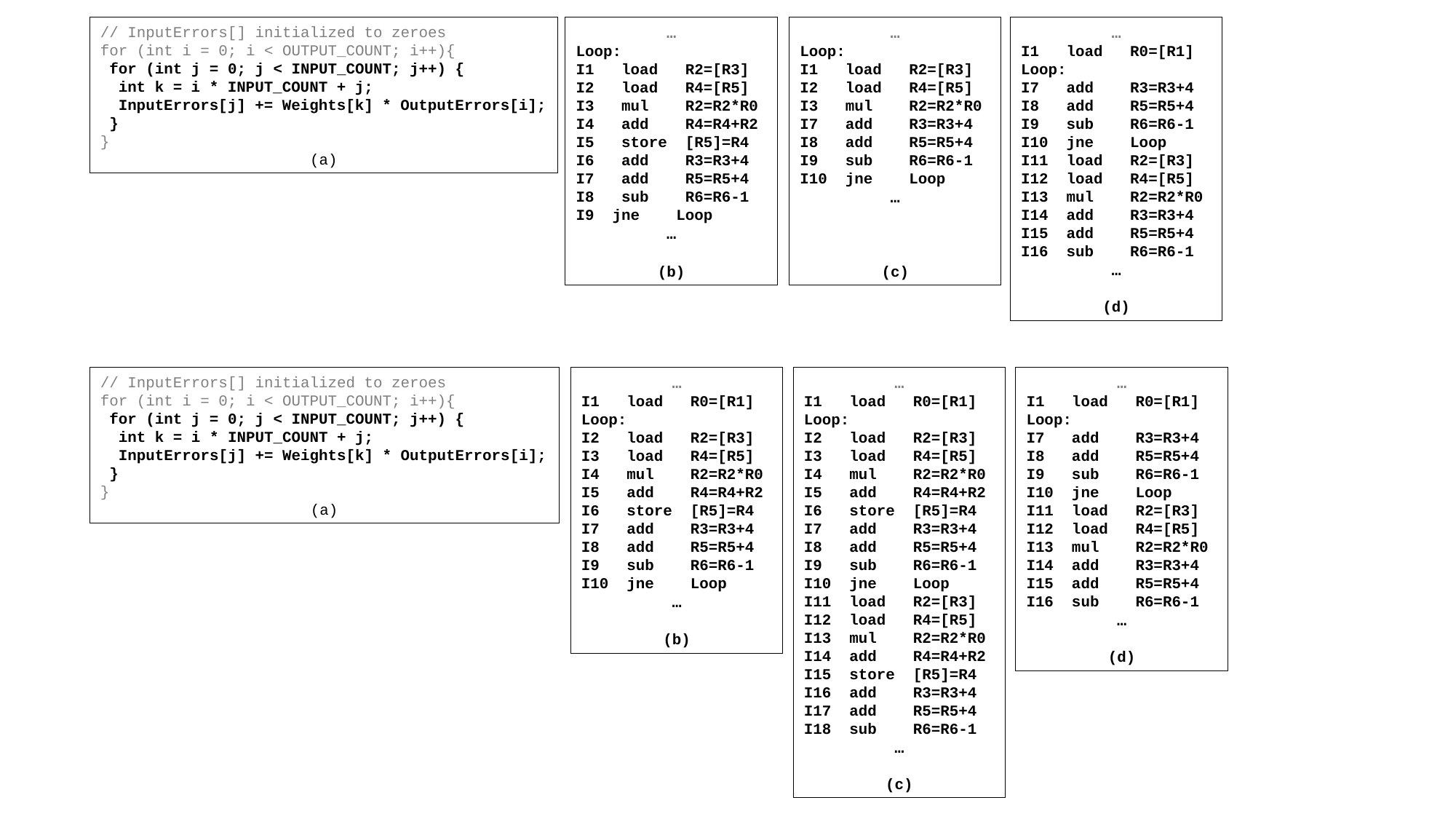

// InputErrors[] initialized to zeroes
for (int i = 0; i < OUTPUT_COUNT; i++){
 for (int j = 0; j < INPUT_COUNT; j++) {
  int k = i * INPUT_COUNT + j;
  InputErrors[j] += Weights[k] * OutputErrors[i];
 }
}
(a)
…
Loop:
I1   load   R2=[R3]
I2   load   R4=[R5]
I3   mul    R2=R2*R0
I4   add    R4=R4+R2
I5   store  [R5]=R4
I6   add    R3=R3+4
I7   add    R5=R5+4
I8   sub    R6=R6-1
I9  jne    Loop
…

(b)
…
Loop:
I1   load   R2=[R3]
I2   load   R4=[R5]
I3   mul    R2=R2*R0
I7   add    R3=R3+4
I8   add    R5=R5+4
I9   sub    R6=R6-1
I10  jne    Loop
…

(c)
…
I1   load   R0=[R1]
Loop:
I7   add    R3=R3+4
I8   add    R5=R5+4
I9   sub    R6=R6-1
I10  jne    Loop
I11  load   R2=[R3]
I12  load   R4=[R5]
I13  mul    R2=R2*R0
I14  add    R3=R3+4
I15  add    R5=R5+4
I16  sub    R6=R6-1
…

(d)
// InputErrors[] initialized to zeroes
for (int i = 0; i < OUTPUT_COUNT; i++){
 for (int j = 0; j < INPUT_COUNT; j++) {
  int k = i * INPUT_COUNT + j;
  InputErrors[j] += Weights[k] * OutputErrors[i];
 }
}
(a)
…
I1   load   R0=[R1]
Loop:
I2   load   R2=[R3]
I3   load   R4=[R5]
I4   mul    R2=R2*R0
I5   add    R4=R4+R2
I6   store  [R5]=R4
I7   add    R3=R3+4
I8   add    R5=R5+4
I9   sub    R6=R6-1
I10  jne    Loop
…

(b)
…
I1   load   R0=[R1]
Loop:
I2   load   R2=[R3]
I3   load   R4=[R5]
I4   mul    R2=R2*R0
I5   add    R4=R4+R2
I6   store  [R5]=R4
I7   add    R3=R3+4
I8   add    R5=R5+4
I9   sub    R6=R6-1
I10  jne    Loop
I11  load   R2=[R3]
I12  load   R4=[R5]
I13  mul    R2=R2*R0
I14  add    R4=R4+R2
I15  store  [R5]=R4
I16  add    R3=R3+4
I17  add    R5=R5+4
I18  sub    R6=R6-1
…

(c)
…
I1   load   R0=[R1]
Loop:
I7   add    R3=R3+4
I8   add    R5=R5+4
I9   sub    R6=R6-1
I10  jne    Loop
I11  load   R2=[R3]
I12  load   R4=[R5]
I13  mul    R2=R2*R0
I14  add    R3=R3+4
I15  add    R5=R5+4
I16  sub    R6=R6-1
…

(d)